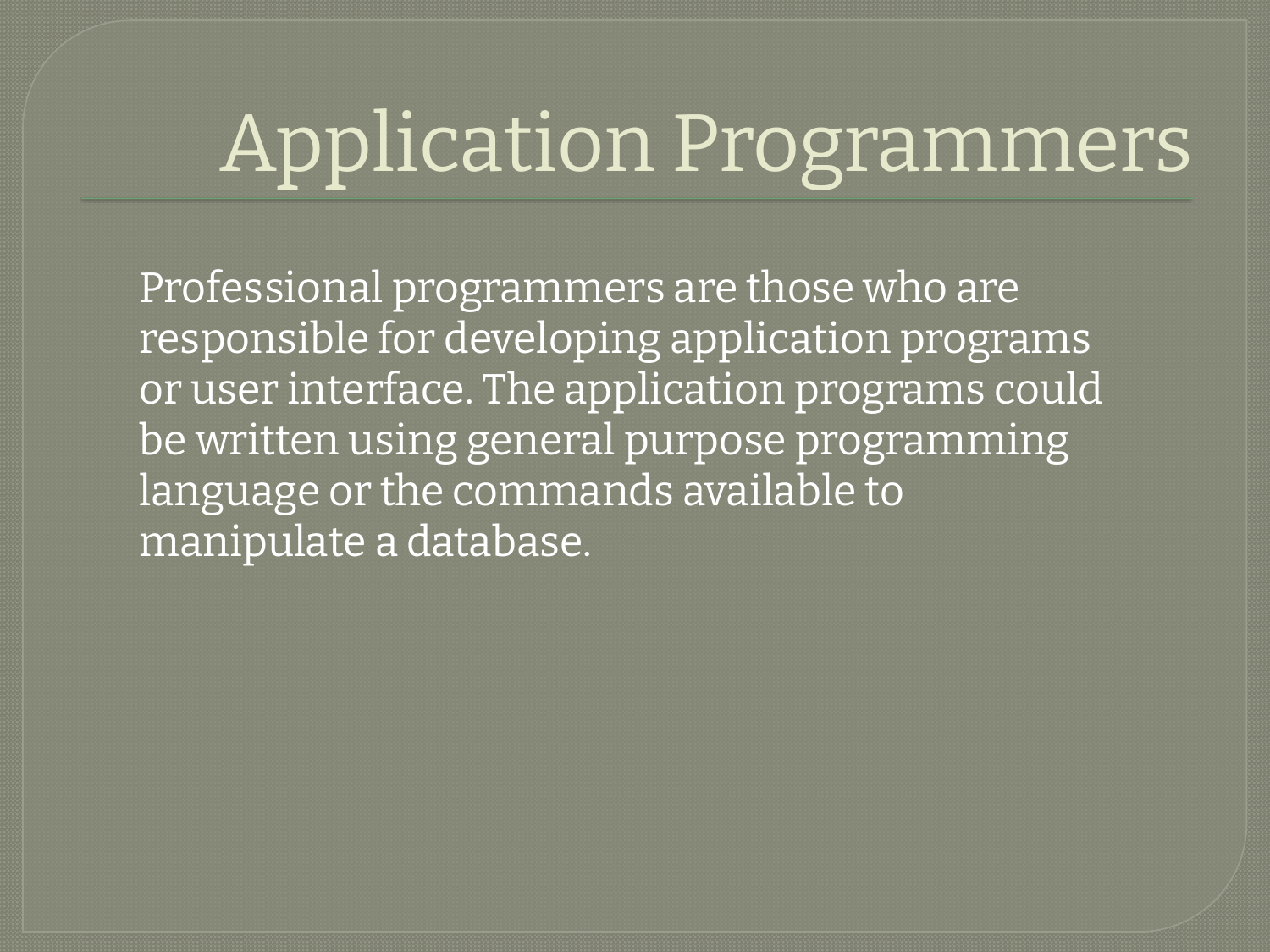

# Application Programmers
Professional programmers are those who are responsible for developing application programs or user interface. The application programs could be written using general purpose programming language or the commands available to manipulate a database.